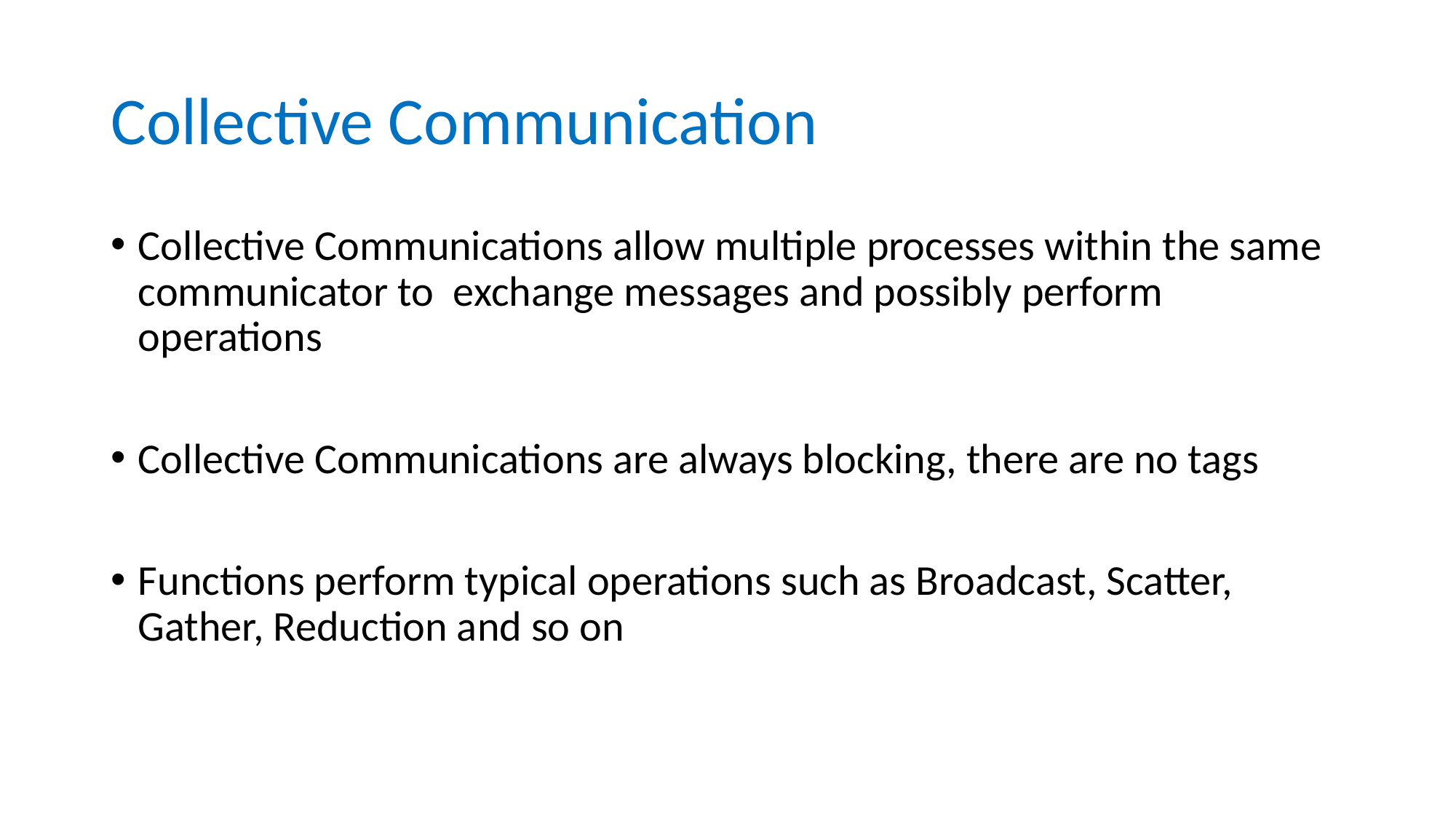

# Collective Communication
Collective Communications allow multiple processes within the same communicator to  exchange messages and possibly perform operations

Collective Communications are always blocking, there are no tags

Functions perform typical operations such as Broadcast, Scatter, Gather, Reduction and so on